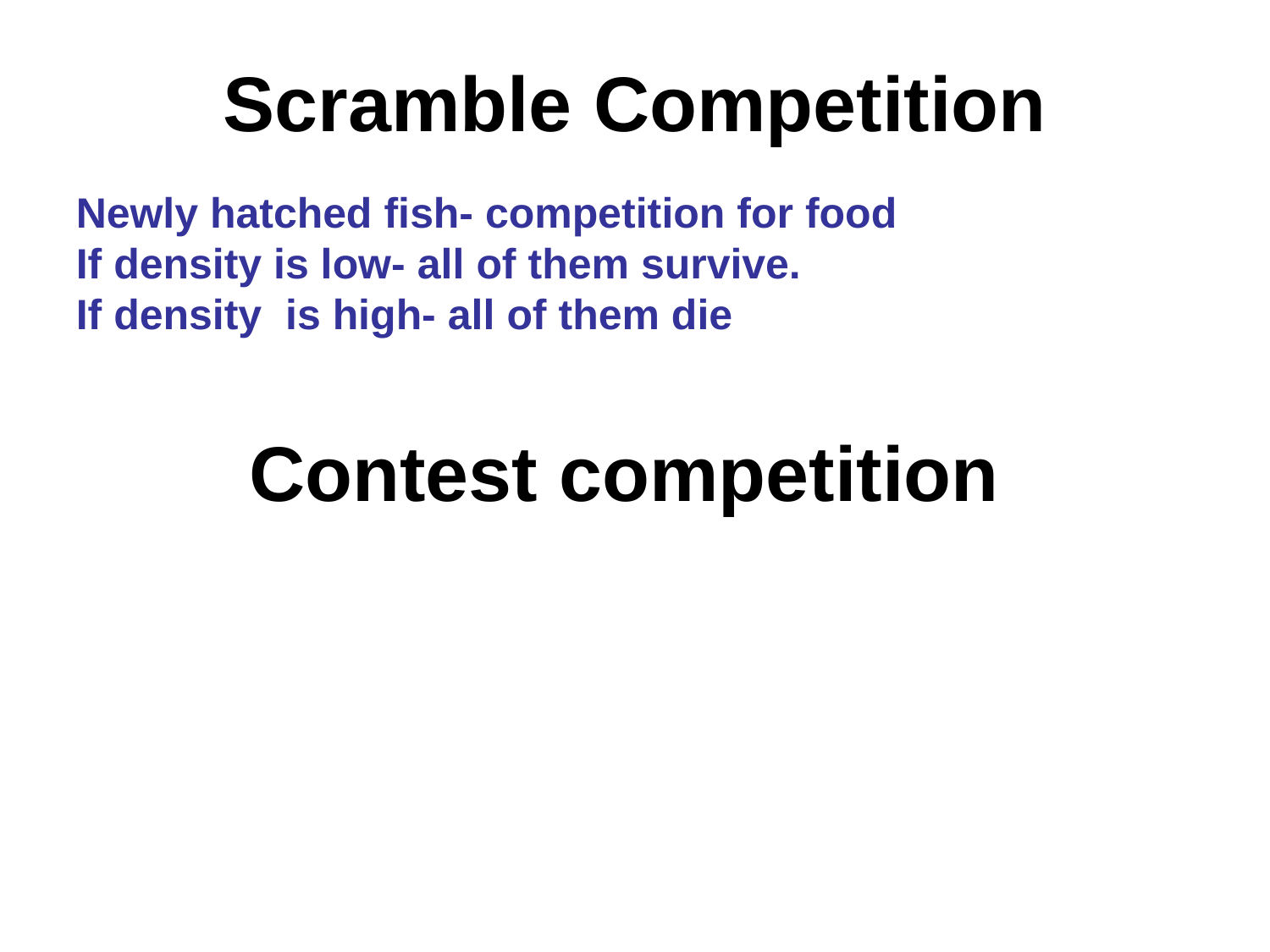

# Scramble Competition
Newly hatched fish- competition for food
If density is low- all of them survive.
If density  is high- all of them die
Contest competition